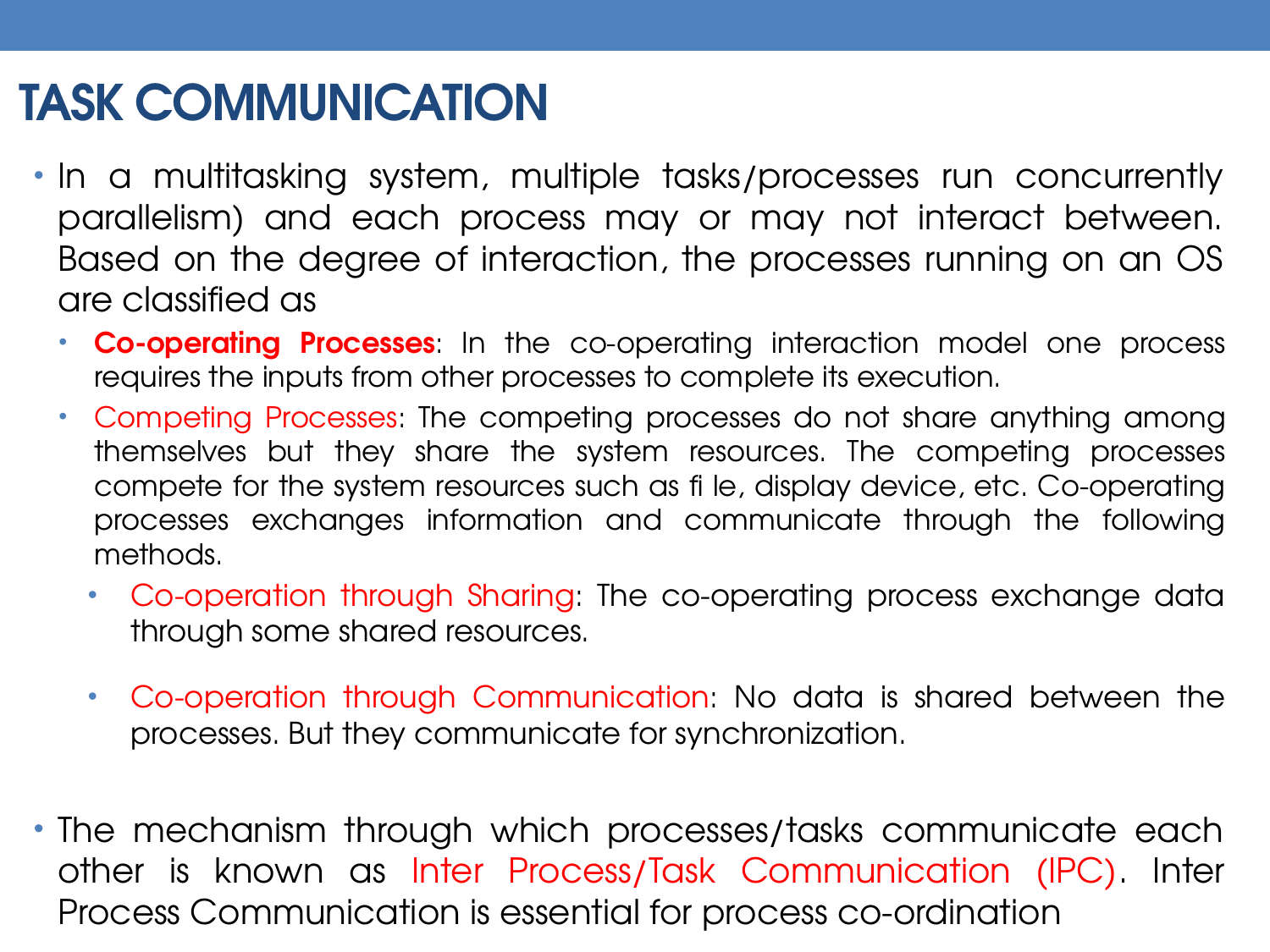

# TASK COMMUNICATION
In a multitasking system, multiple tasks/processes run concurrently parallelism) and each process may or may not interact between. Based on the degree of interaction, the processes running on an OS are classified as
Co-operating Processes: In the co-operating interaction model one process requires the inputs from other processes to complete its execution.
Competing Processes: The competing processes do not share anything among themselves but they share the system resources. The competing processes compete for the system resources such as fi le, display device, etc. Co-operating processes exchanges information and communicate through the following methods.
Co-operation through Sharing: The co-operating process exchange data through some shared resources.

Co-operation through Communication: No data is shared between the processes. But they communicate for synchronization.

The mechanism through which processes/tasks communicate each other is known as Inter Process/Task Communication (IPC). Inter Process Communication is essential for process co-ordination